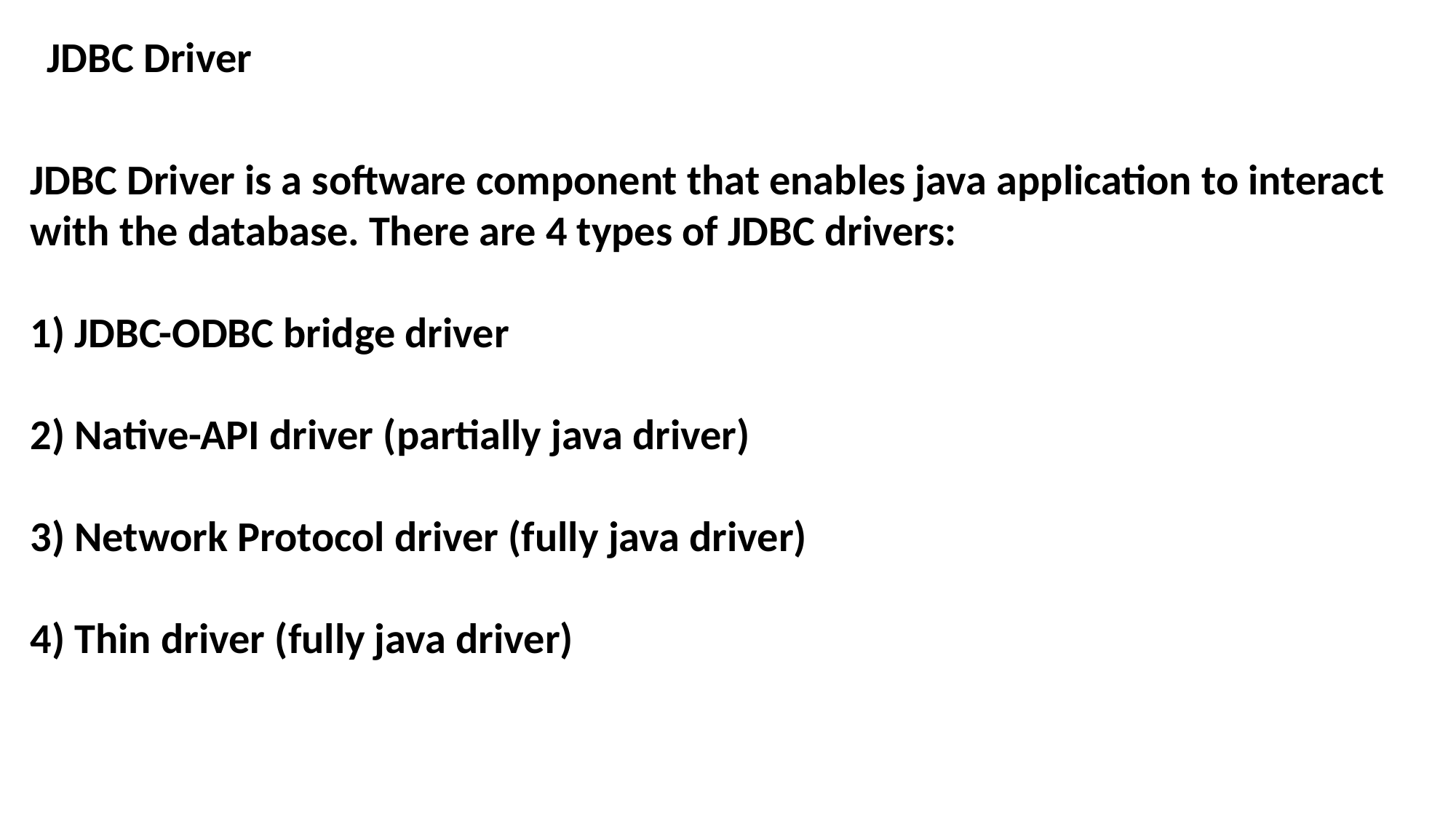

JDBC Driver
JDBC Driver is a software component that enables java application to interact with the database. There are 4 types of JDBC drivers:

1) JDBC-ODBC bridge driver

2) Native-API driver (partially java driver)

3) Network Protocol driver (fully java driver)

4) Thin driver (fully java driver)